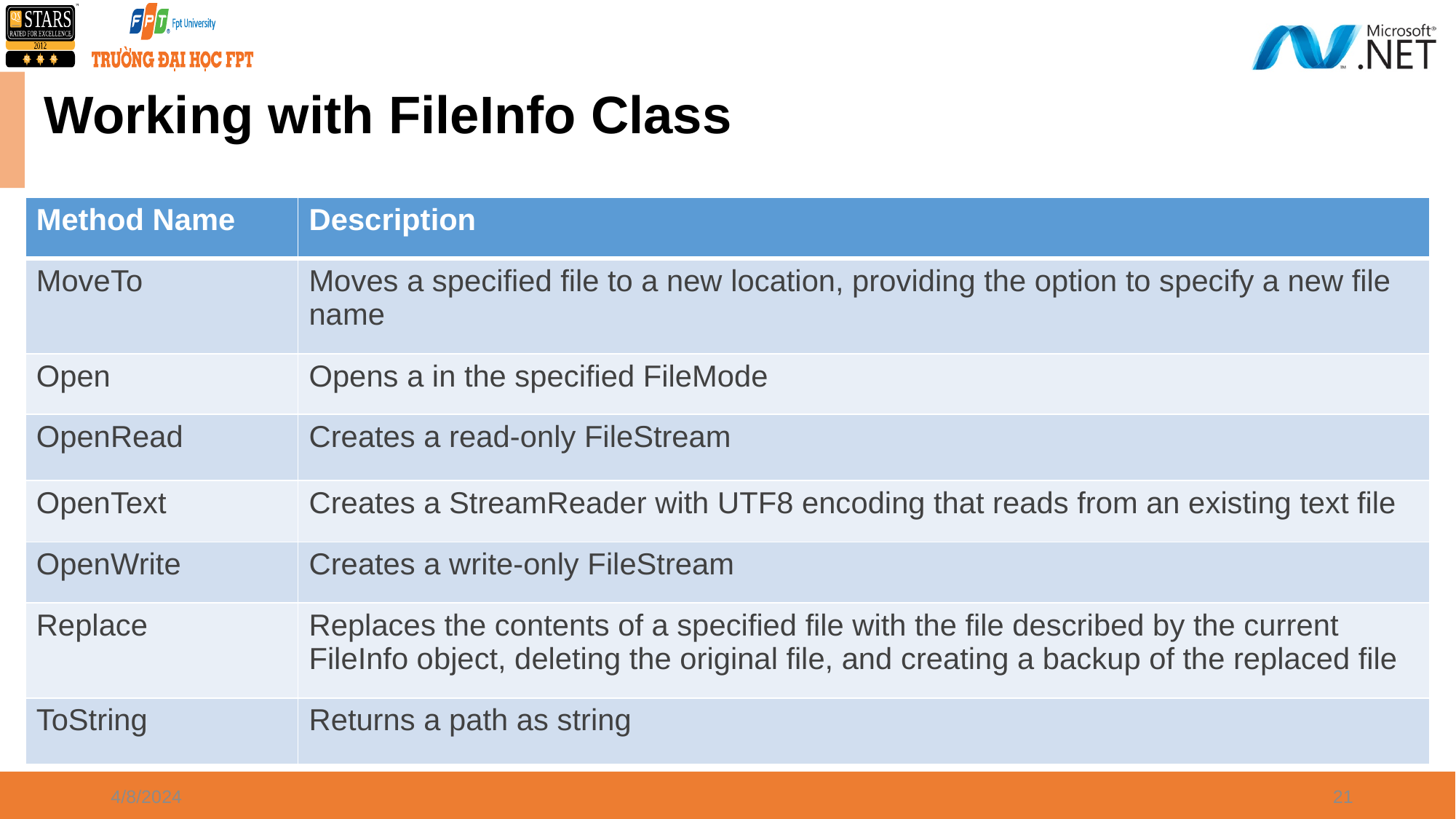

# Working with FileInfo Class
| Method Name | Description |
| --- | --- |
| MoveTo | Moves a specified file to a new location, providing the option to specify a new file name |
| Open | Opens a in the specified FileMode |
| OpenRead | Creates a read-only FileStream |
| OpenText | Creates a StreamReader with UTF8 encoding that reads from an existing text file |
| OpenWrite | Creates a write-only FileStream |
| Replace | Replaces the contents of a specified file with the file described by the current FileInfo object, deleting the original file, and creating a backup of the replaced file |
| ToString | Returns a path as string |
4/8/2024
21